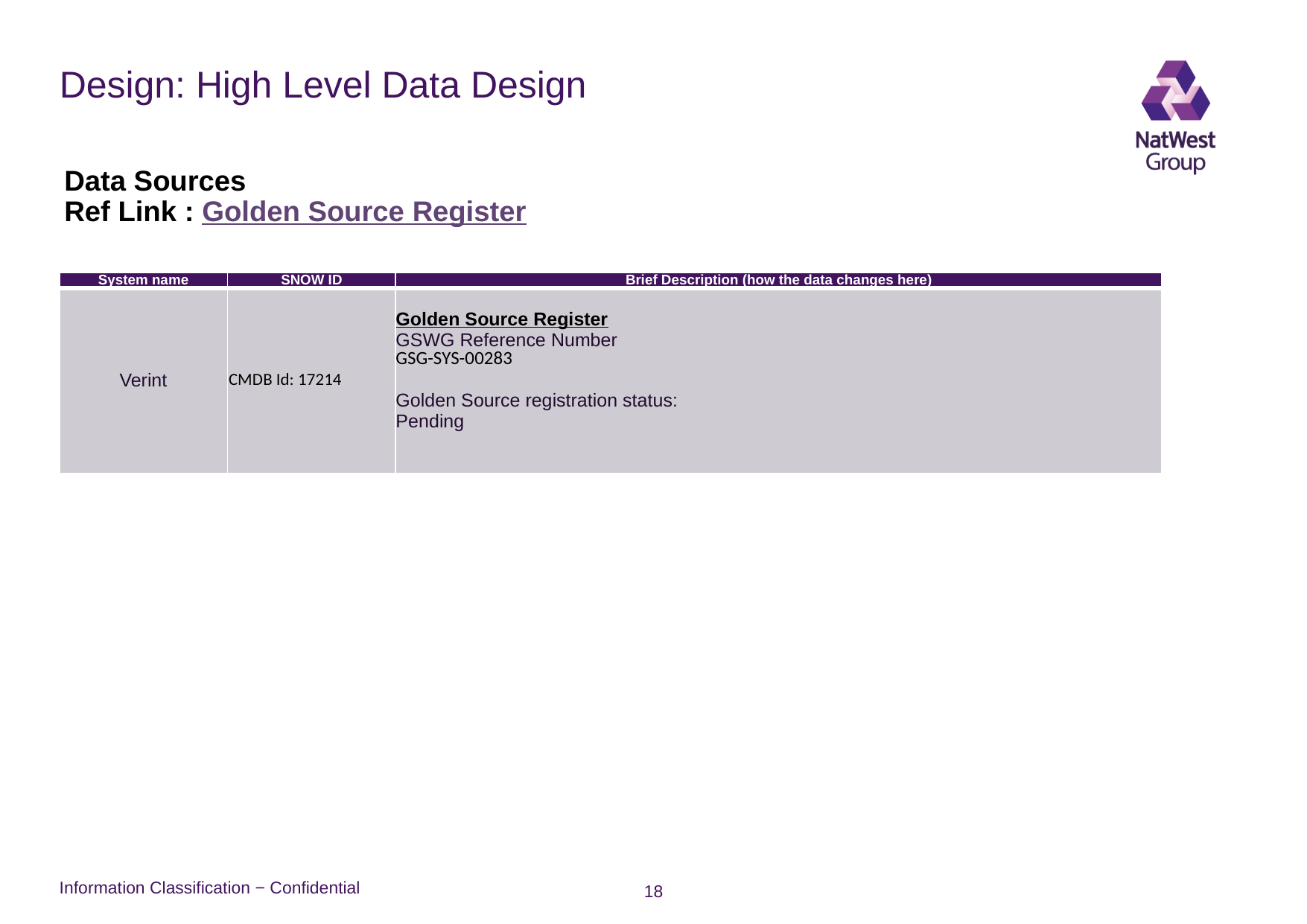

# Design: High Level Data Design

Data Sources
Ref Link : Golden Source Register
| System name | SNOW ID | Brief Description (how the data changes here) |
| --- | --- | --- |
| Verint | CMDB Id: 17214 | Golden Source Register GSWG Reference Number GSG-SYS-00283 Golden Source registration status: Pending |

18